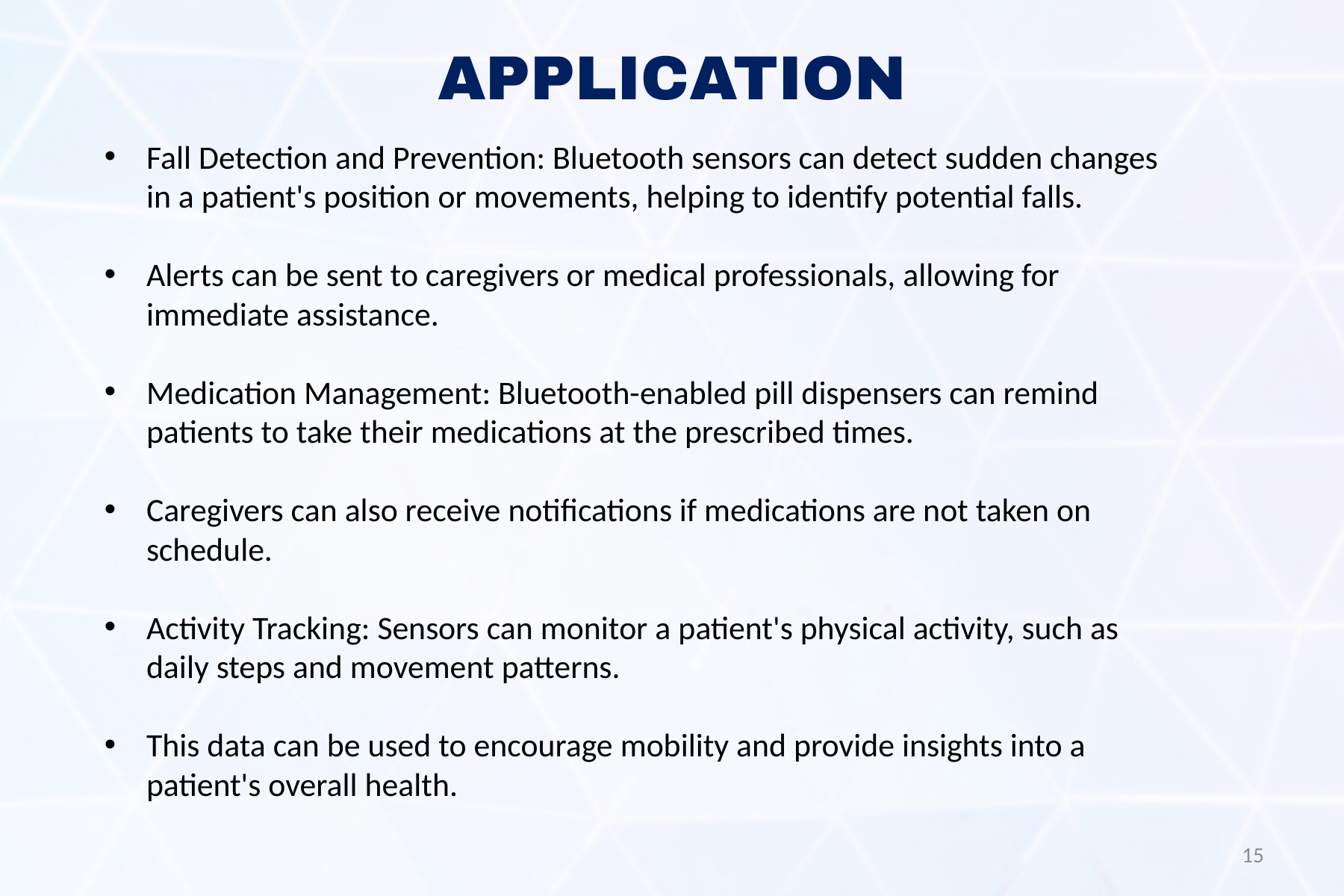

# APPLICATION
Fall Detection and Prevention: Bluetooth sensors can detect sudden changes in a patient's position or movements, helping to identify potential falls.

Alerts can be sent to caregivers or medical professionals, allowing for immediate assistance.

Medication Management: Bluetooth-enabled pill dispensers can remind patients to take their medications at the prescribed times.

Caregivers can also receive notifications if medications are not taken on schedule.

Activity Tracking: Sensors can monitor a patient's physical activity, such as daily steps and movement patterns.

This data can be used to encourage mobility and provide insights into a patient's overall health.
15